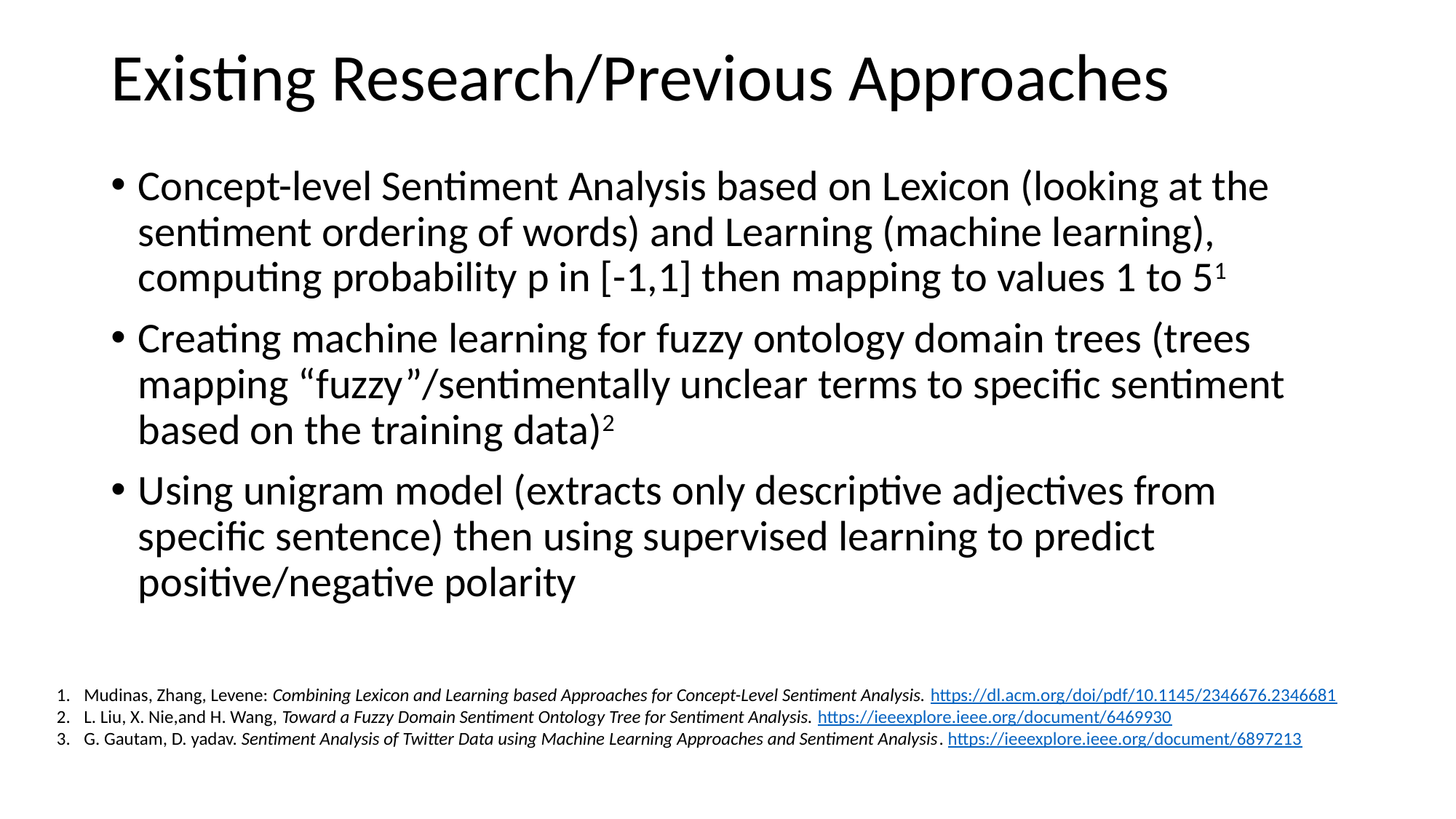

Existing Research/Previous Approaches
Concept-level Sentiment Analysis based on Lexicon (looking at the sentiment ordering of words) and Learning (machine learning), computing probability p in [-1,1] then mapping to values 1 to 51
Creating machine learning for fuzzy ontology domain trees (trees mapping “fuzzy”/sentimentally unclear terms to specific sentiment based on the training data)2
Using unigram model (extracts only descriptive adjectives from specific sentence) then using supervised learning to predict positive/negative polarity
Mudinas, Zhang, Levene: Combining Lexicon and Learning based Approaches for Concept-Level Sentiment Analysis. https://dl.acm.org/doi/pdf/10.1145/2346676.2346681
L. Liu, X. Nie,and H. Wang, Toward a Fuzzy Domain Sentiment Ontology Tree for Sentiment Analysis. https://ieeexplore.ieee.org/document/6469930
G. Gautam, D. yadav. Sentiment Analysis of Twitter Data using Machine Learning Approaches and Sentiment Analysis. https://ieeexplore.ieee.org/document/6897213